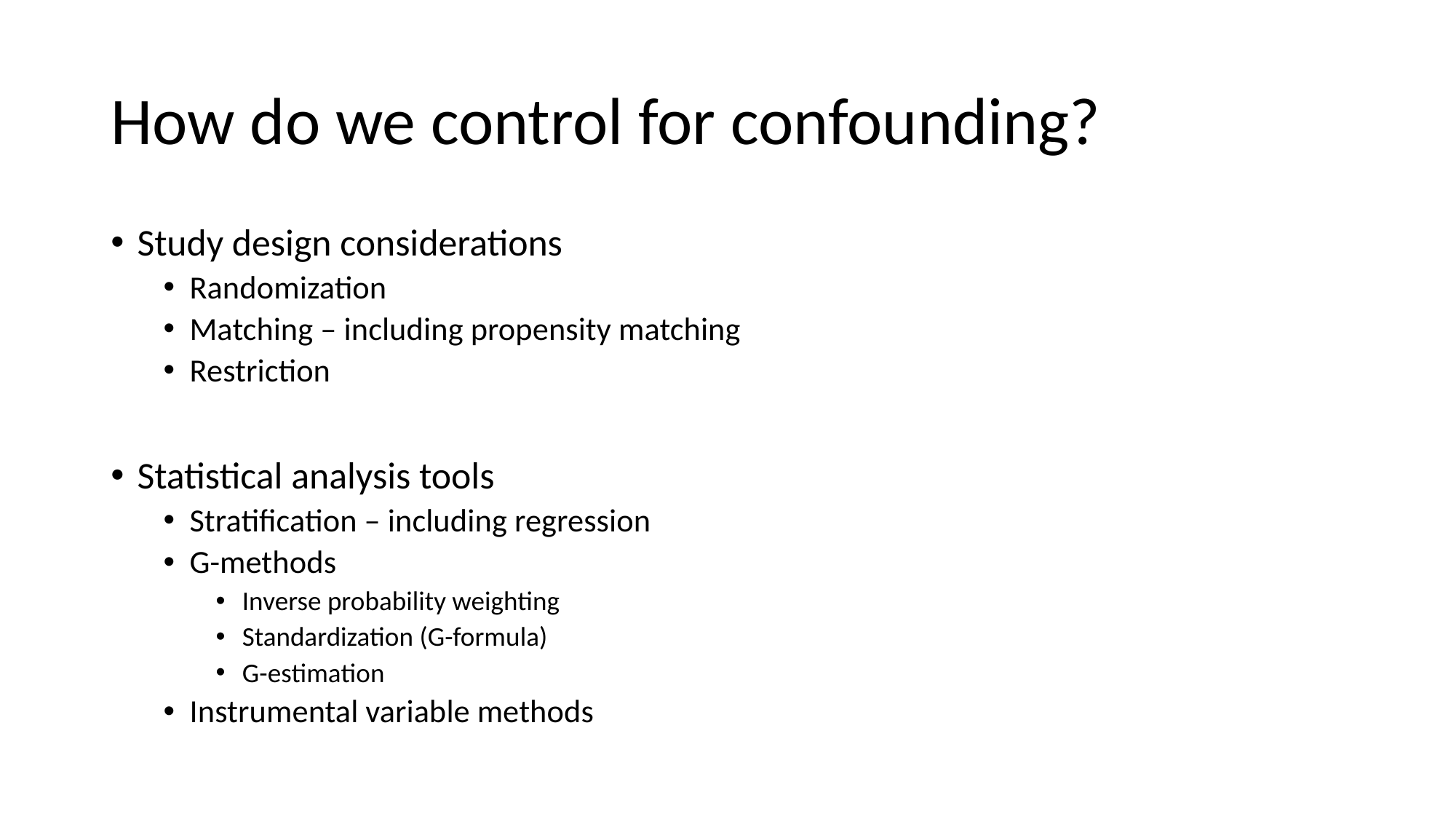

# How do we control for confounding?
Study design considerations
Randomization
Matching – including propensity matching
Restriction

Statistical analysis tools
Stratification – including regression
G-methods
Inverse probability weighting
Standardization (G-formula)
G-estimation
Instrumental variable methods